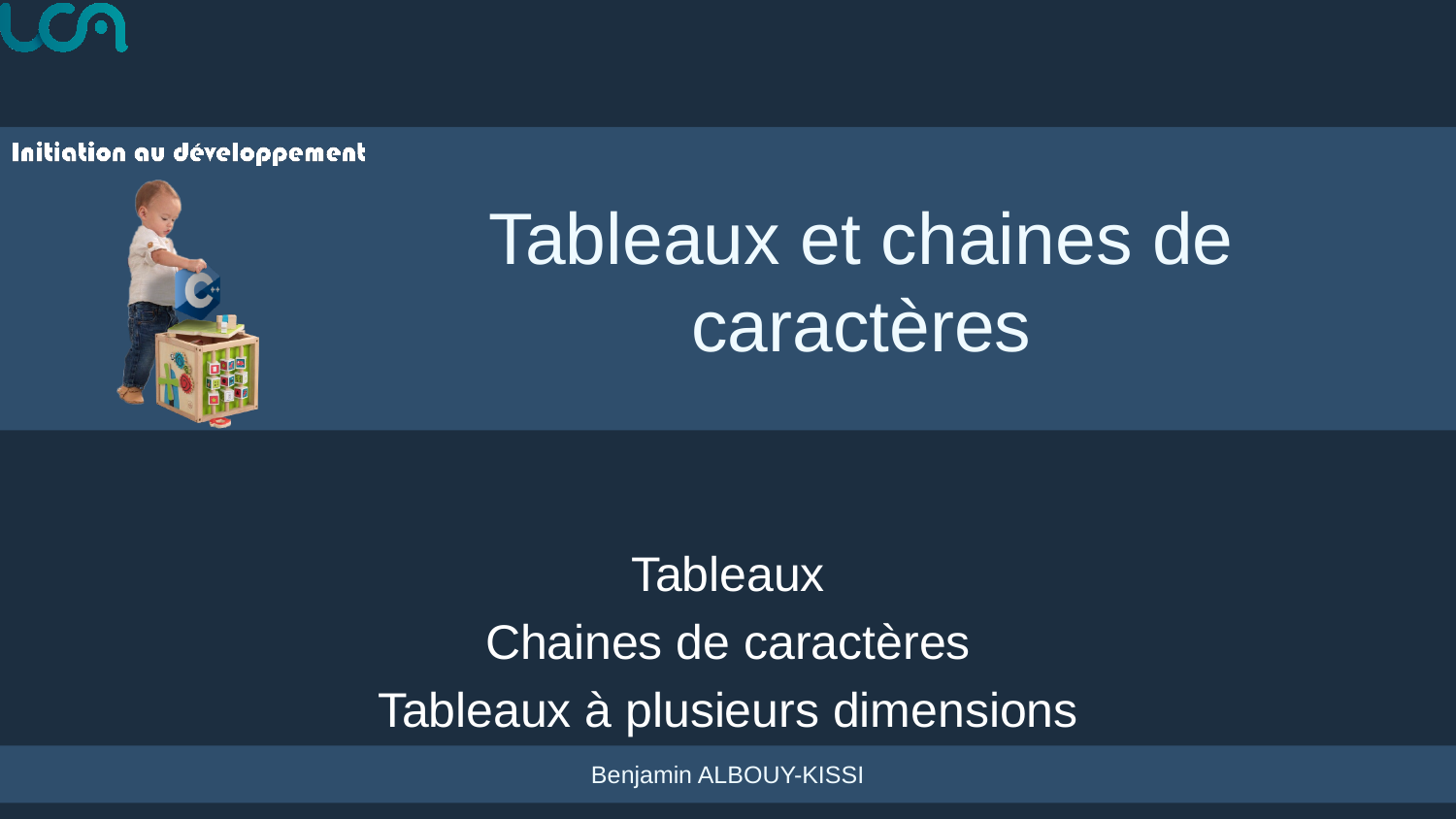

# Tableaux et chaines de caractères
Tableaux
Chaines de caractères
Tableaux à plusieurs dimensions
Benjamin ALBOUY-KISSI